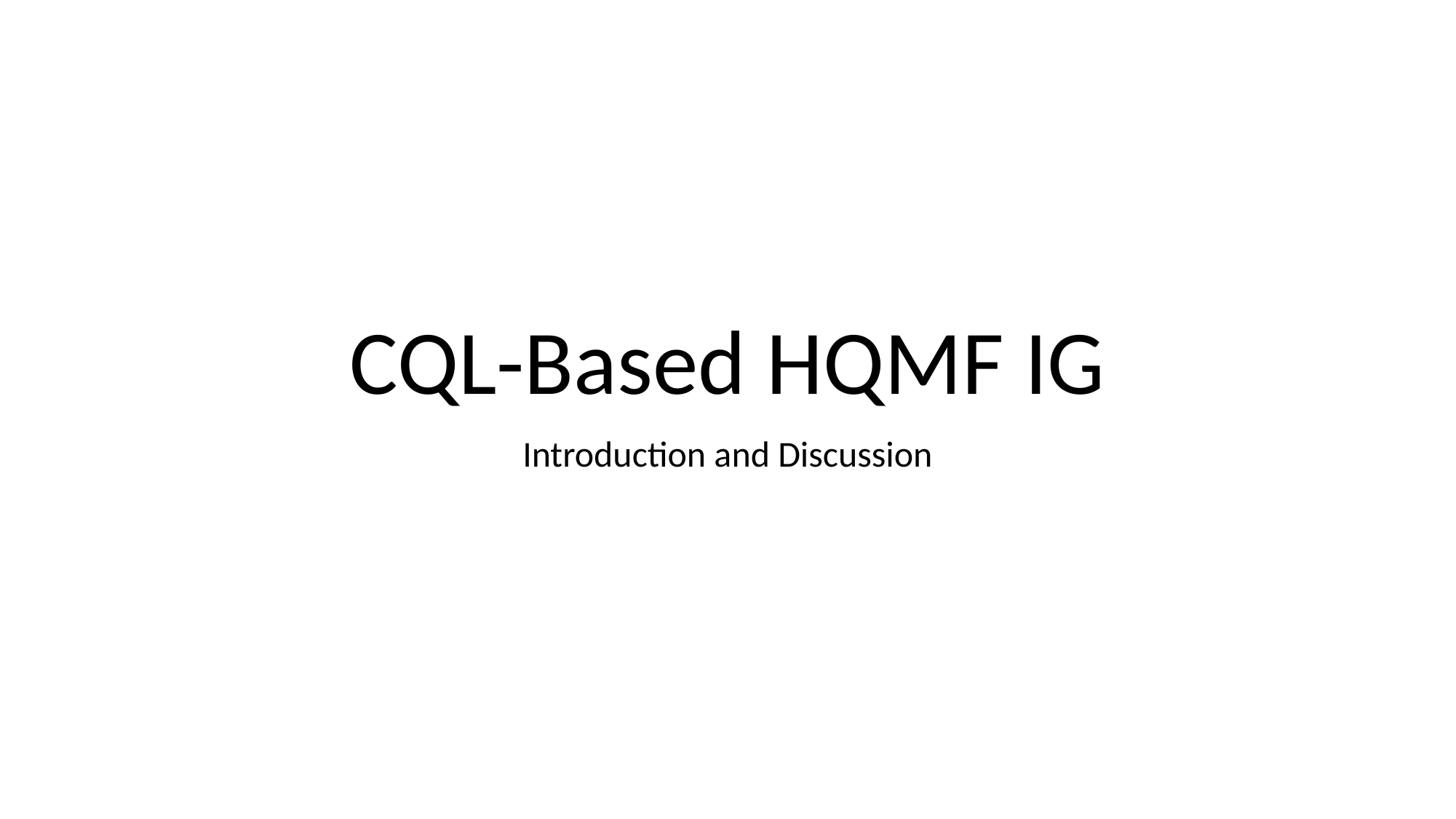

# CQL-Based HQMF IG
Introduction and Discussion